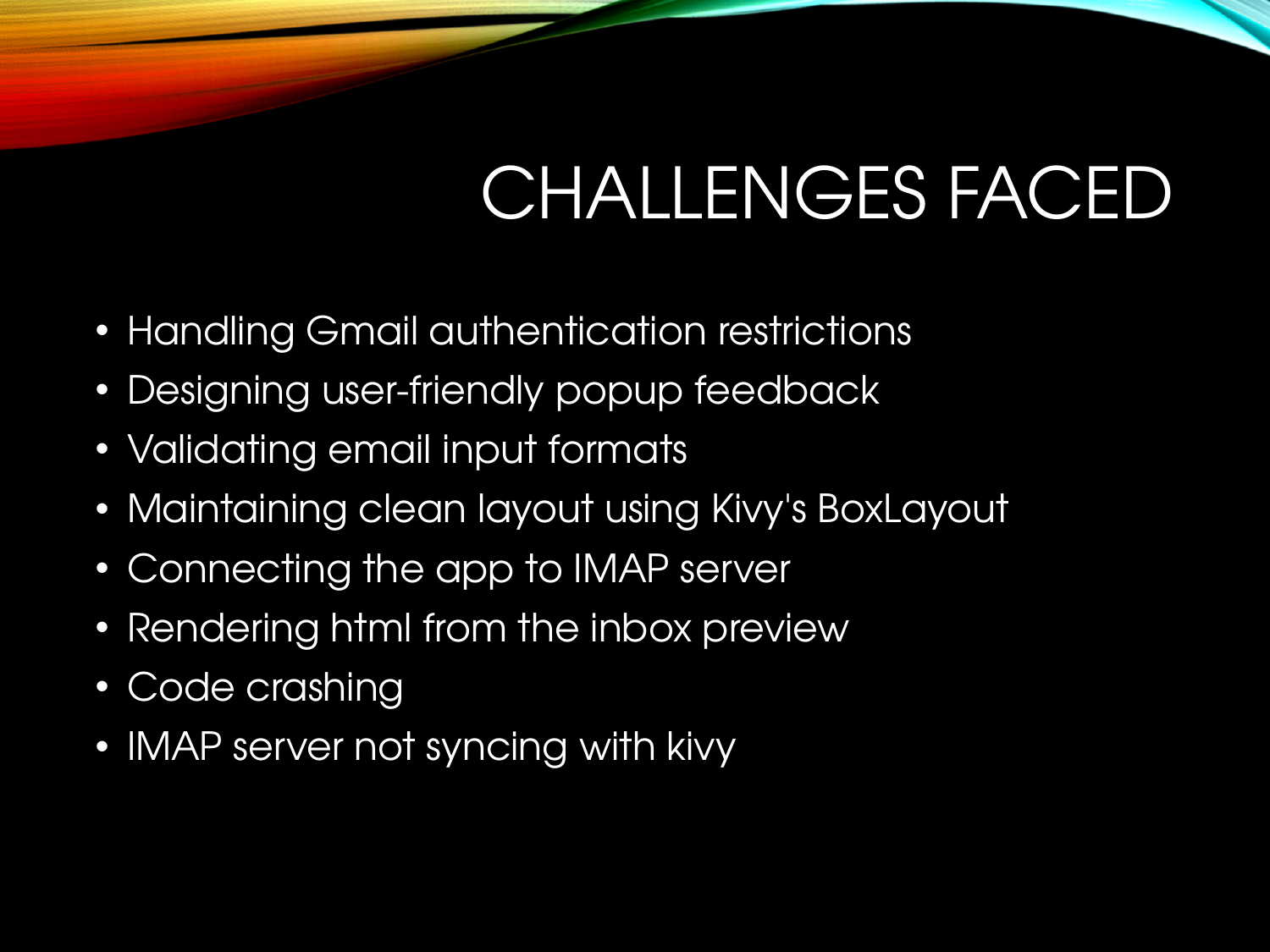

# Challenges Faced
Handling Gmail authentication restrictions
Designing user-friendly popup feedback
Validating email input formats
Maintaining clean layout using Kivy's BoxLayout
Connecting the app to IMAP server
Rendering html from the inbox preview
Code crashing
IMAP server not syncing with kivy